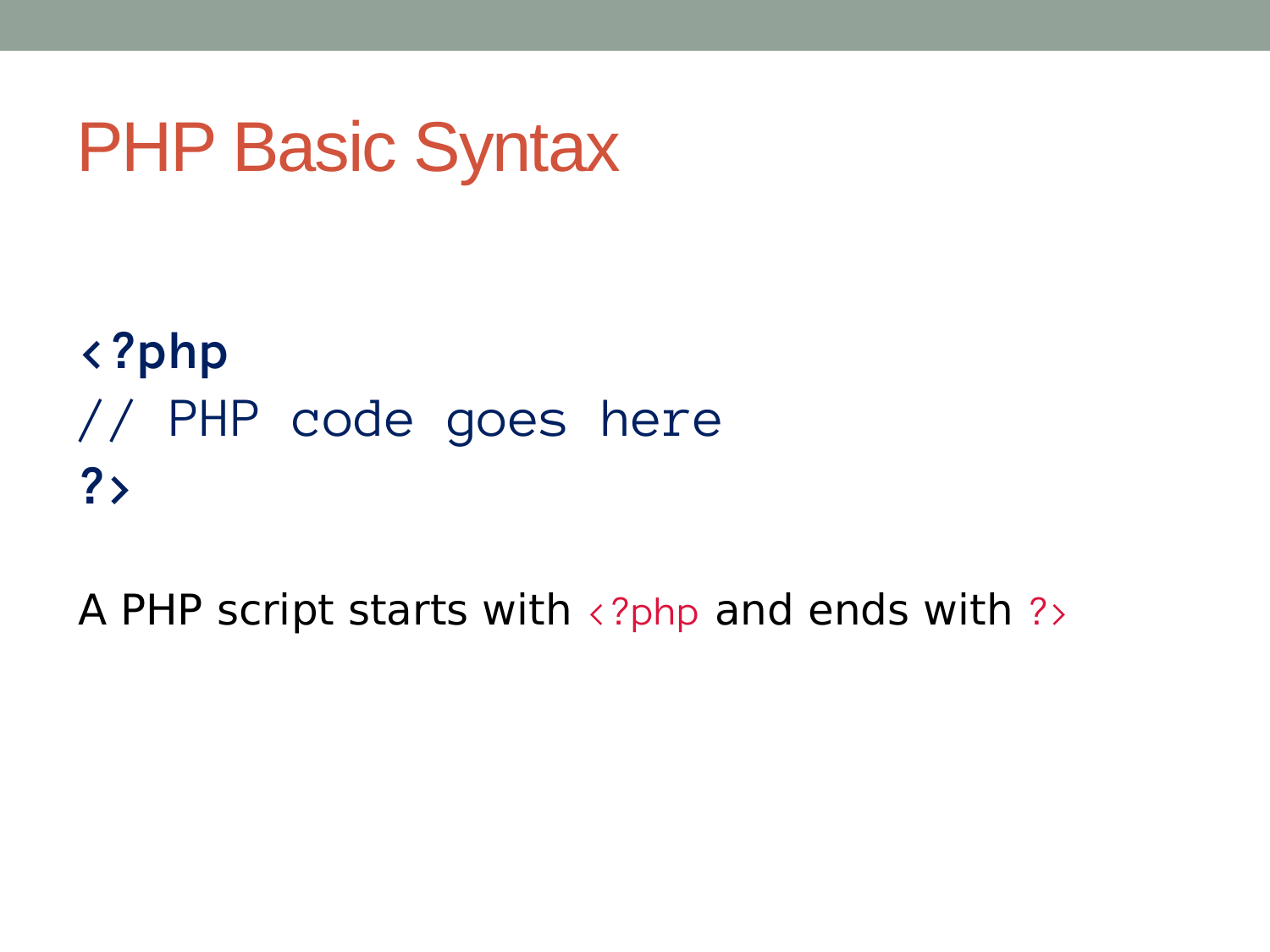

# PHP Basic Syntax
<?php
// PHP code goes here
?>
A PHP script starts with <?php and ends with ?>